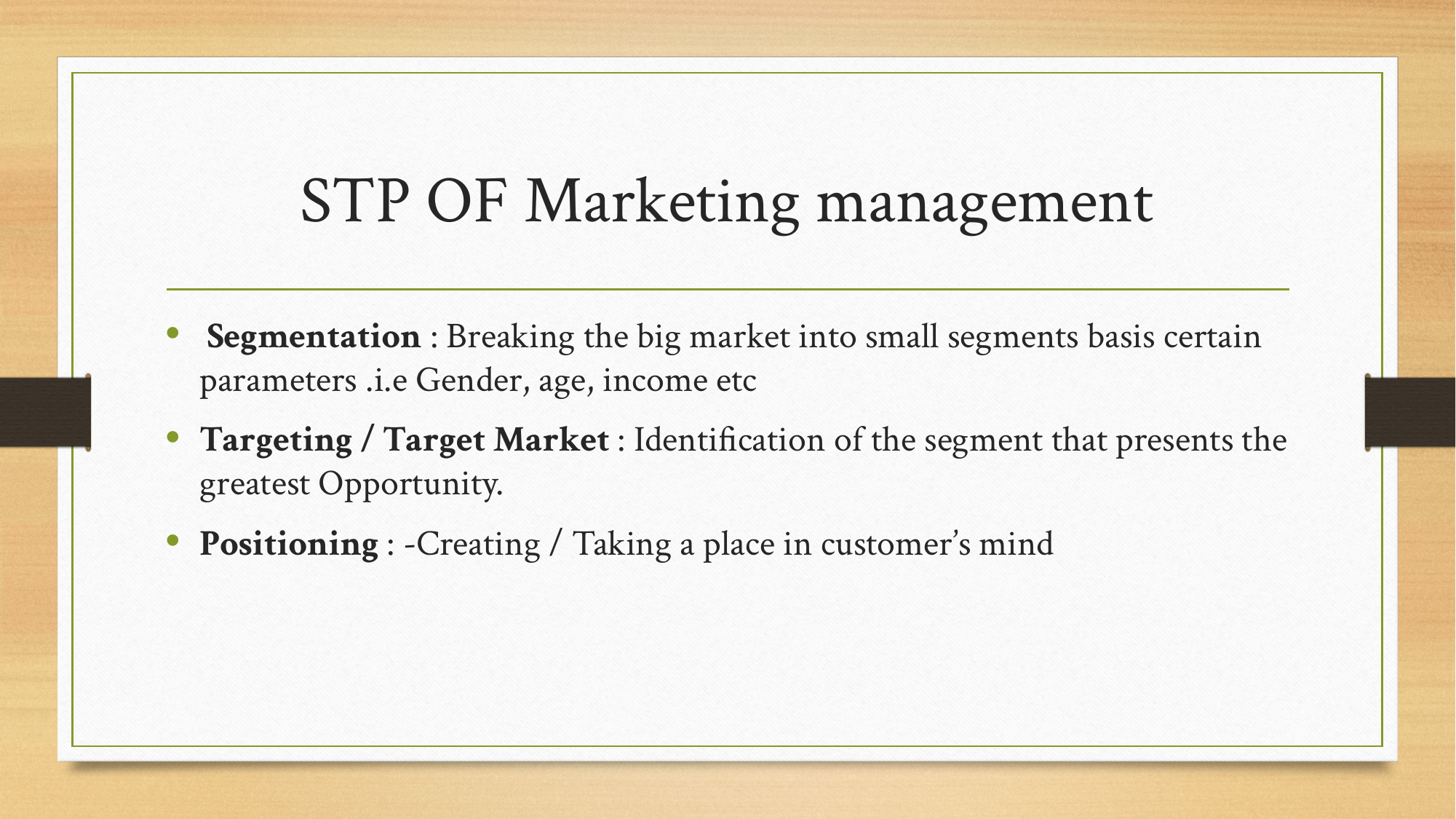

# STP OF Marketing management
 Segmentation : Breaking the big market into small segments basis certain parameters .i.e Gender, age, income etc
Targeting / Target Market : Identification of the segment that presents the greatest Opportunity.
Positioning : -Creating / Taking a place in customer’s mind